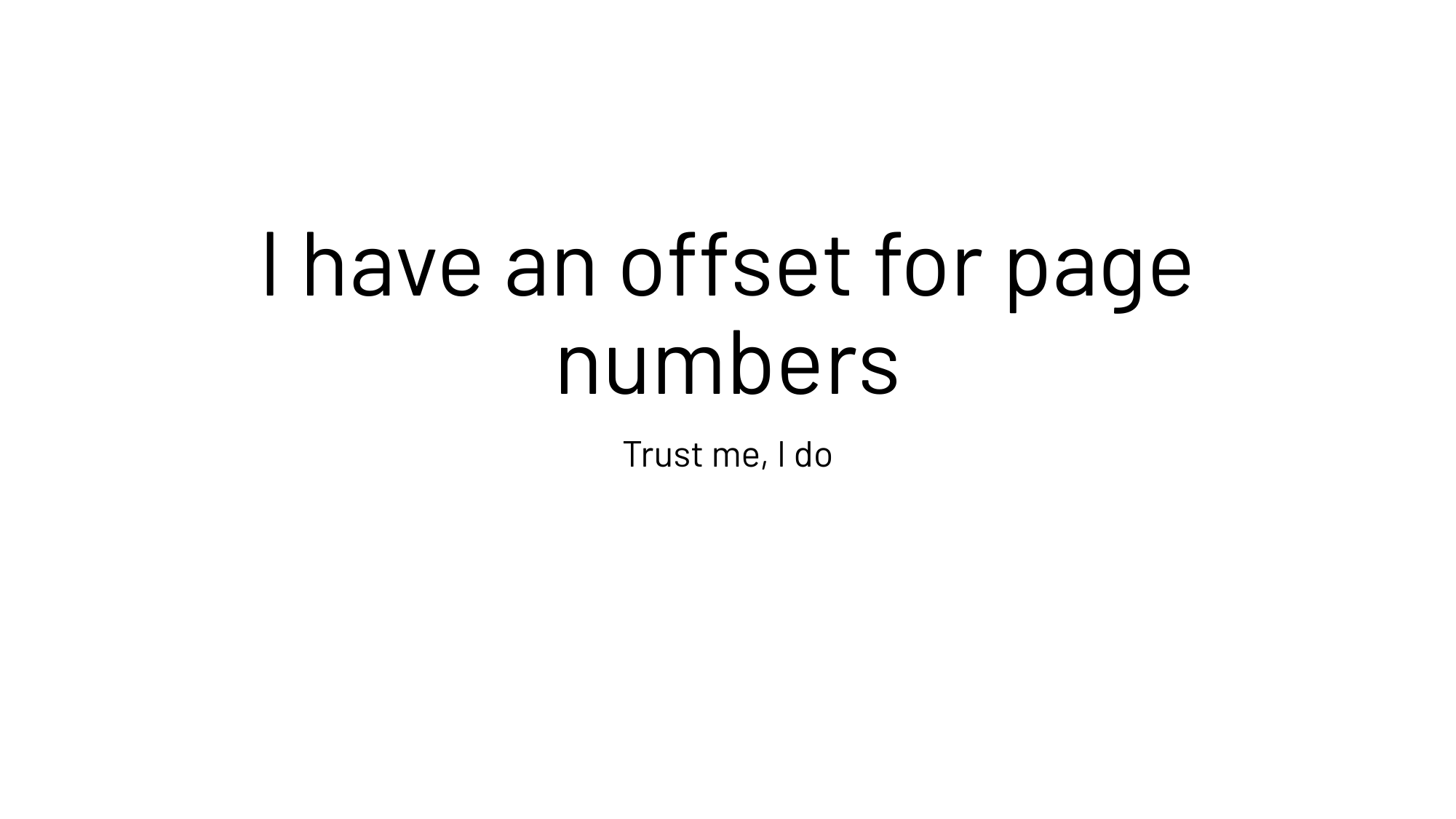

# I have an offset for page numbers
Trust me, I do